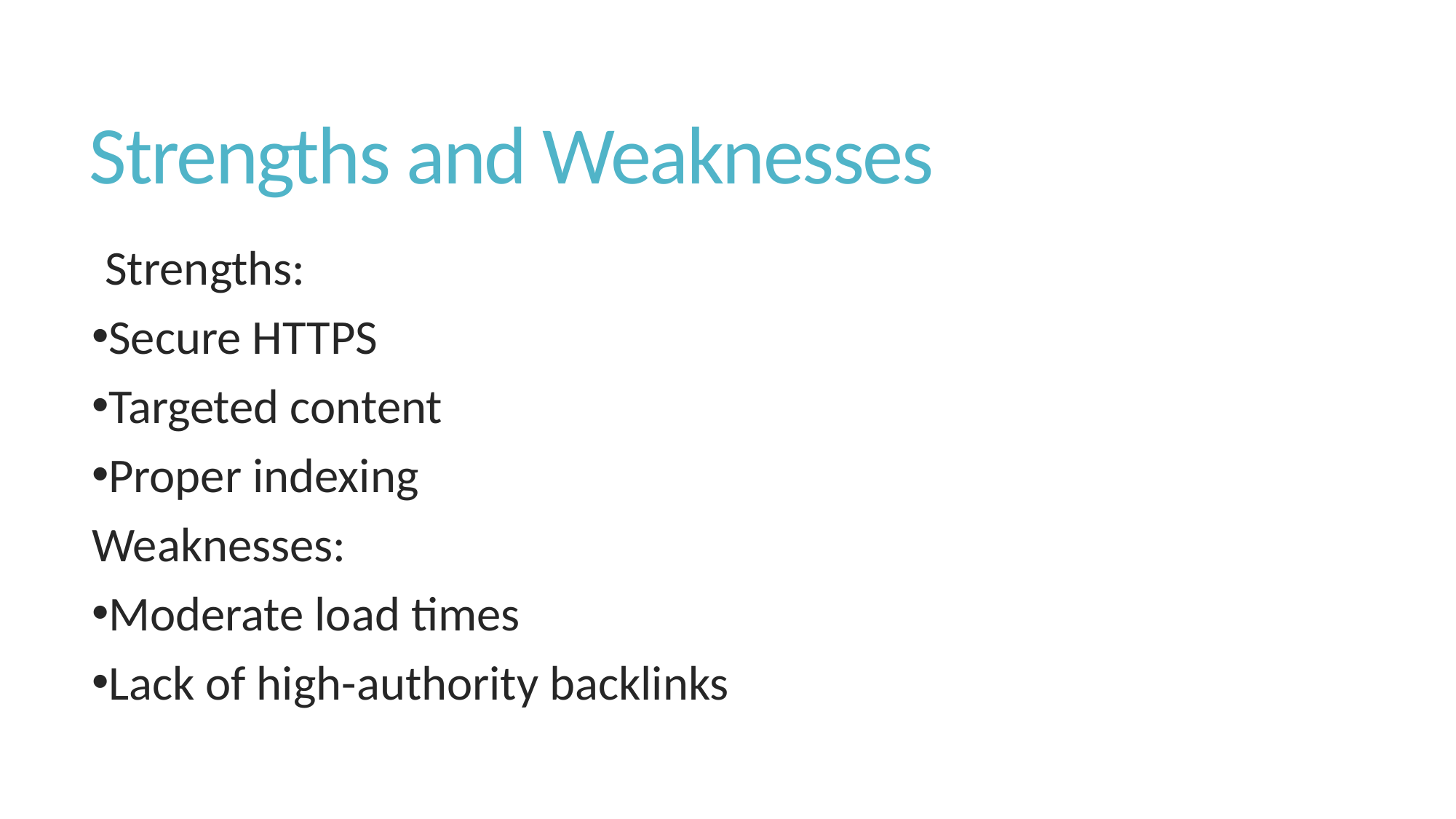

# Strengths and Weaknesses
Strengths:
Secure HTTPS
Targeted content
Proper indexing
Weaknesses:
Moderate load times
Lack of high-authority backlinks